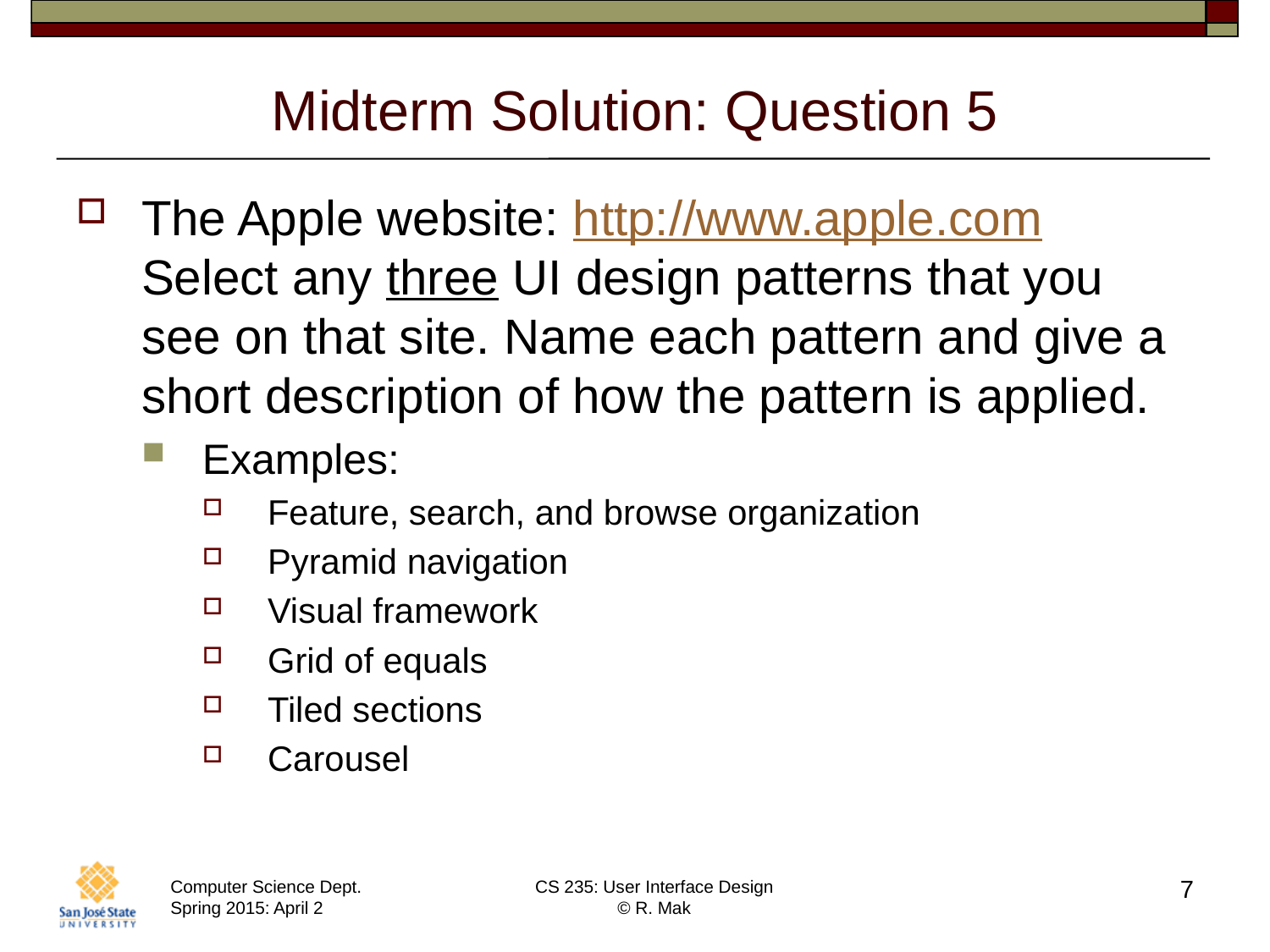

# Midterm Solution: Question 5
The Apple website: http://www.apple.com
Select any three UI design patterns that you see on that site. Name each pattern and give a short description of how the pattern is applied.
Examples:
Feature, search, and browse organization
Pyramid navigation
Visual framework
Grid of equals
Tiled sections
Carousel
7